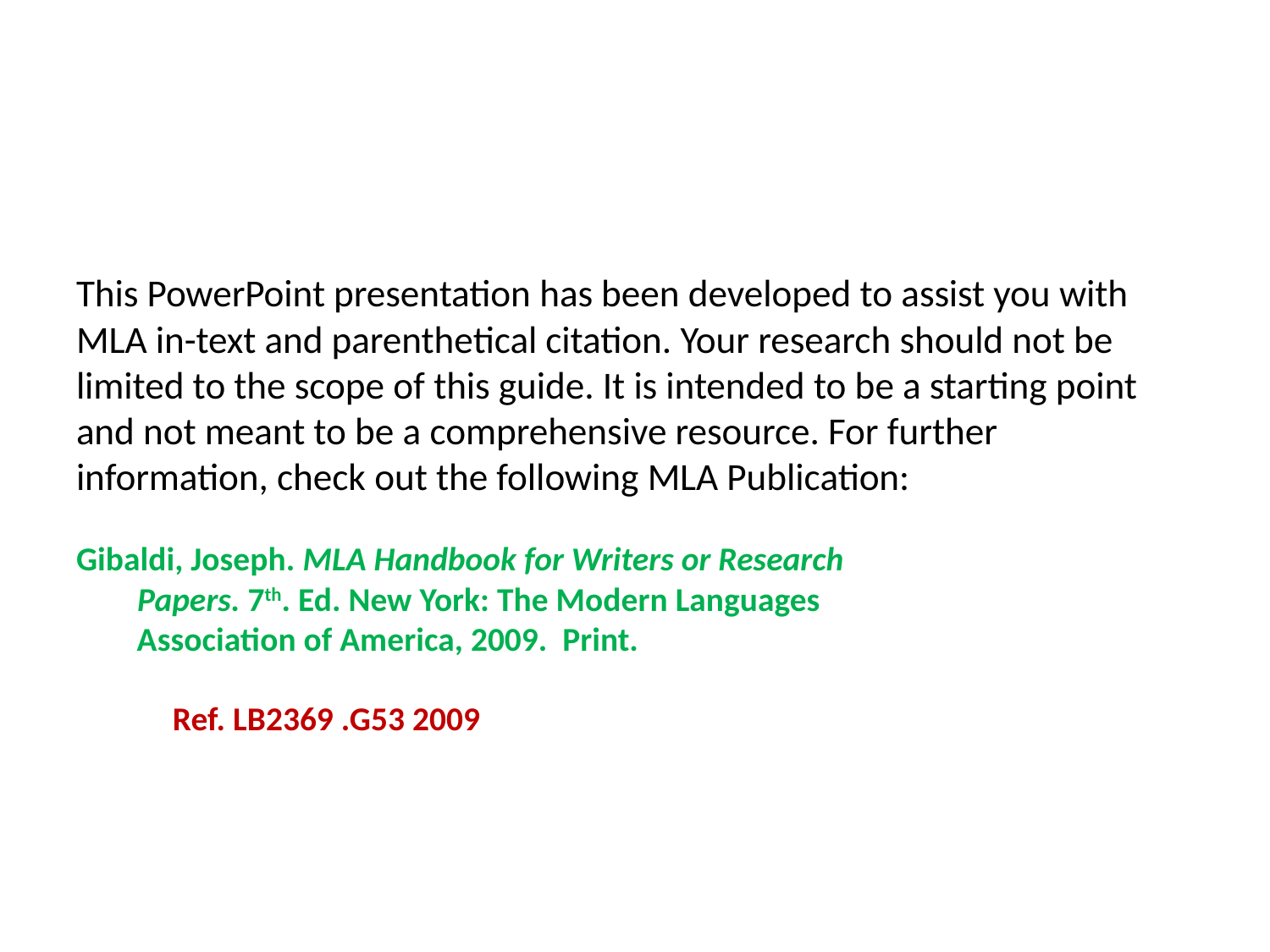

# This PowerPoint presentation has been developed to assist you with MLA in-text and parenthetical citation. Your research should not be limited to the scope of this guide. It is intended to be a starting point and not meant to be a comprehensive resource. For further information, check out the following MLA Publication: Gibaldi, Joseph. MLA Handbook for Writers or Research Papers. 7th. Ed. New York: The Modern Languages Association of America, 2009.  Print. Ref. LB2369 .G53 2009